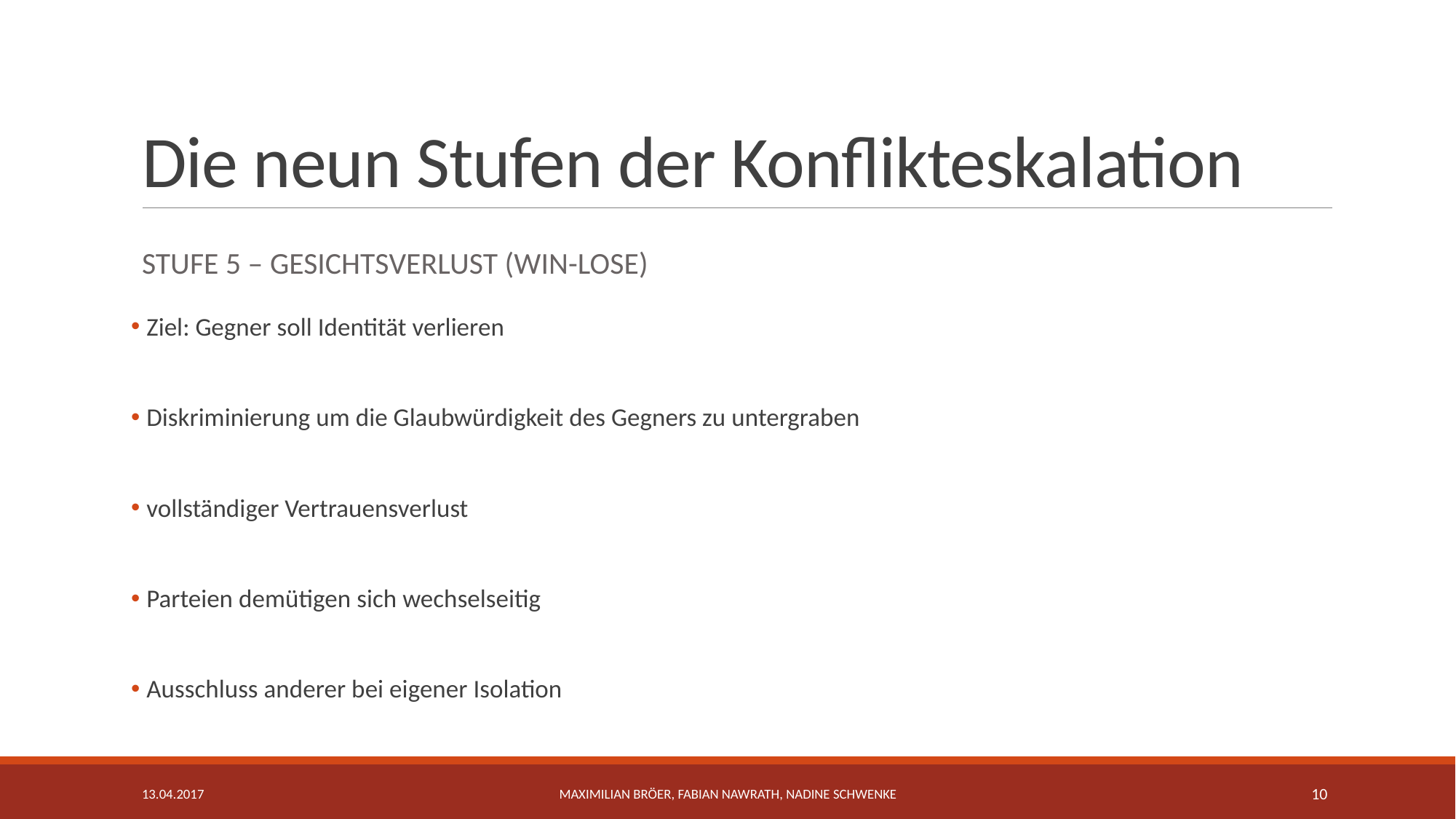

# Die neun Stufen der Konflikteskalation
Stufe 5 – Gesichtsverlust (win-lose)
 Ziel: Gegner soll Identität verlieren

 Diskriminierung um die Glaubwürdigkeit des Gegners zu untergraben

 vollständiger Vertrauensverlust

 Parteien demütigen sich wechselseitig

 Ausschluss anderer bei eigener Isolation
13.04.2017
Maximilian Bröer, Fabian Nawrath, Nadine Schwenke
10